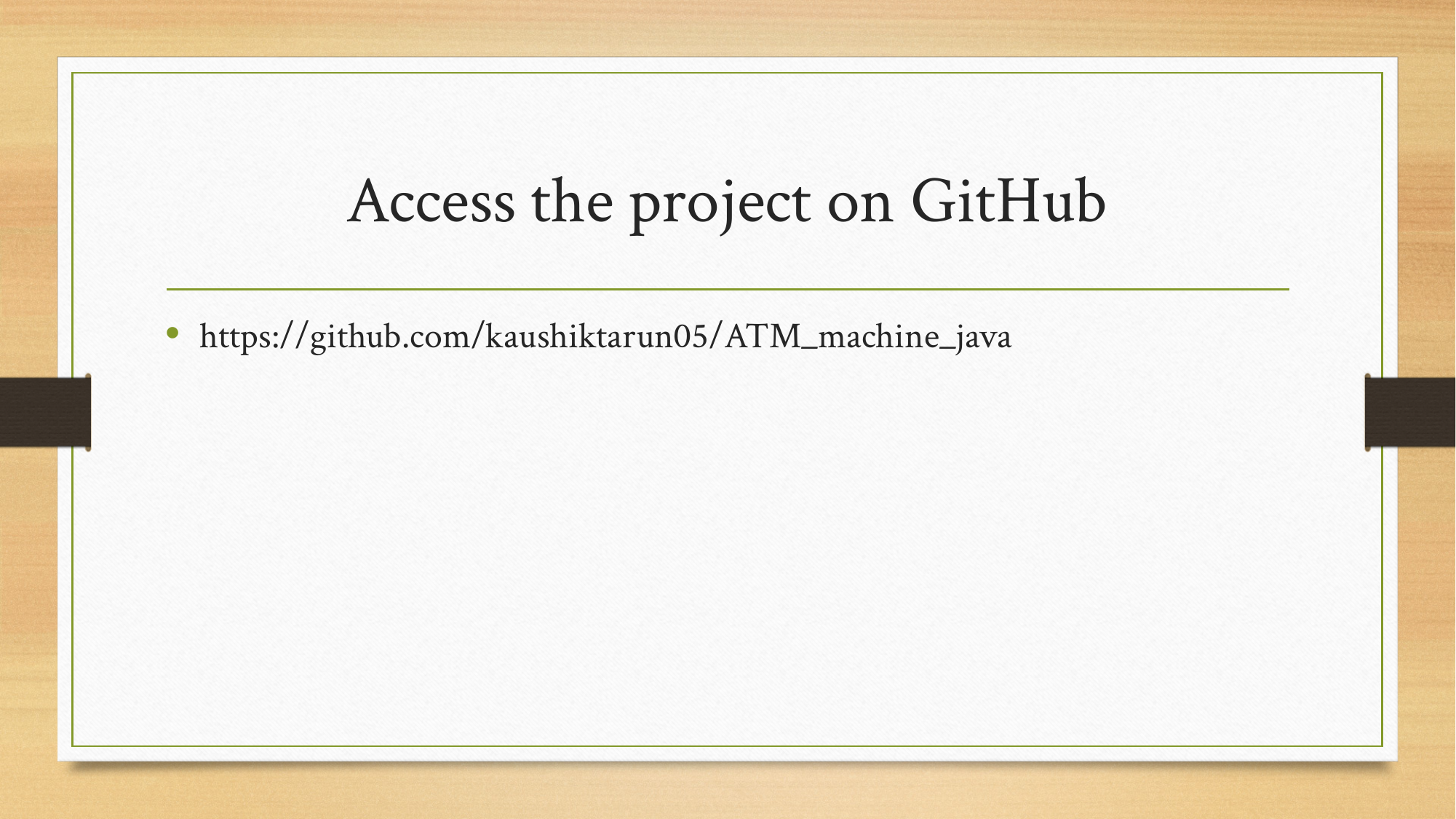

# Access the project on GitHub
https://github.com/kaushiktarun05/ATM_machine_java